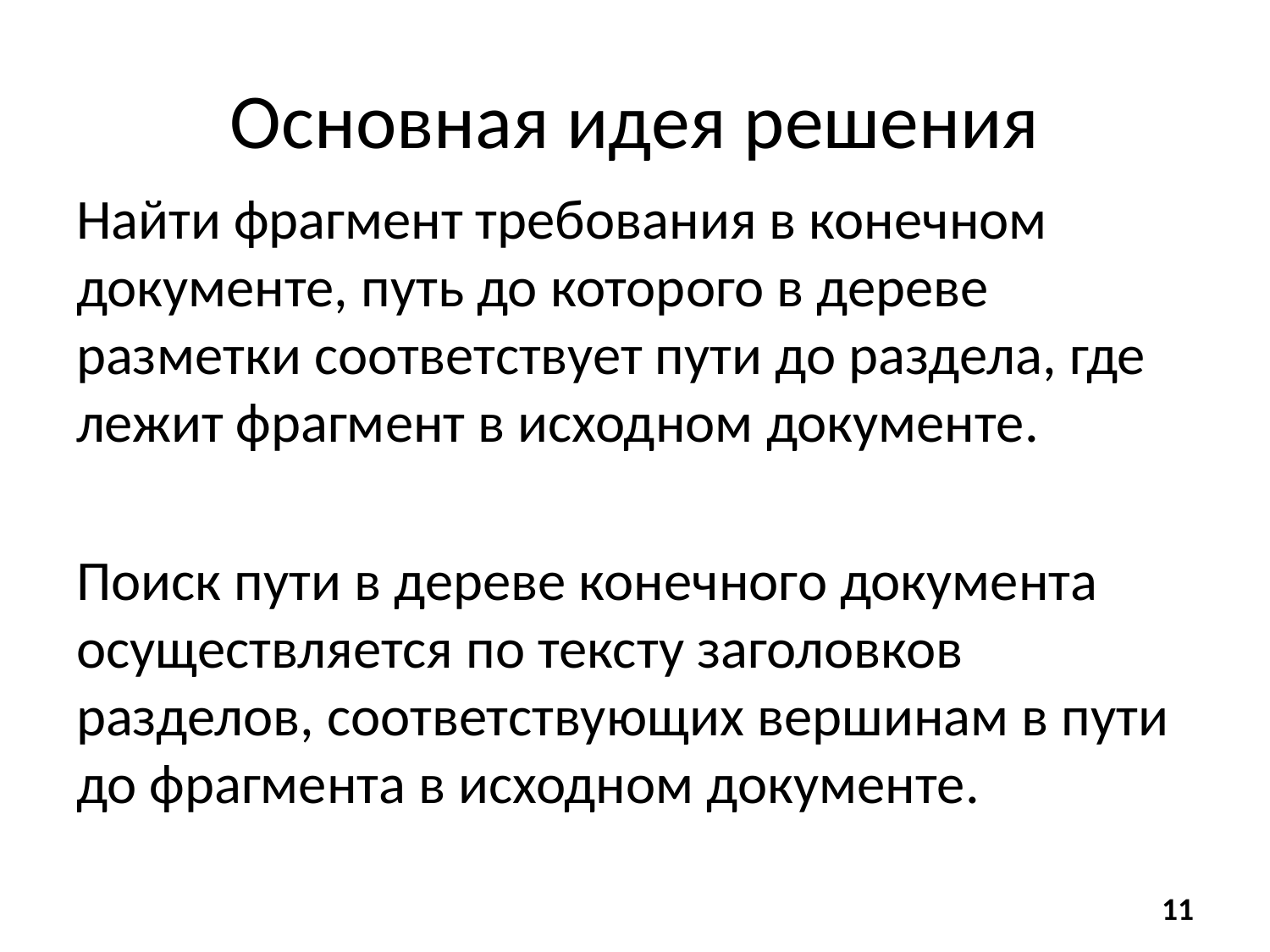

# Основная идея решения
Найти фрагмент требования в конечном документе, путь до которого в дереве разметки соответствует пути до раздела, где лежит фрагмент в исходном документе.

Поиск пути в дереве конечного документа осуществляется по тексту заголовков разделов, соответствующих вершинам в пути до фрагмента в исходном документе.

11